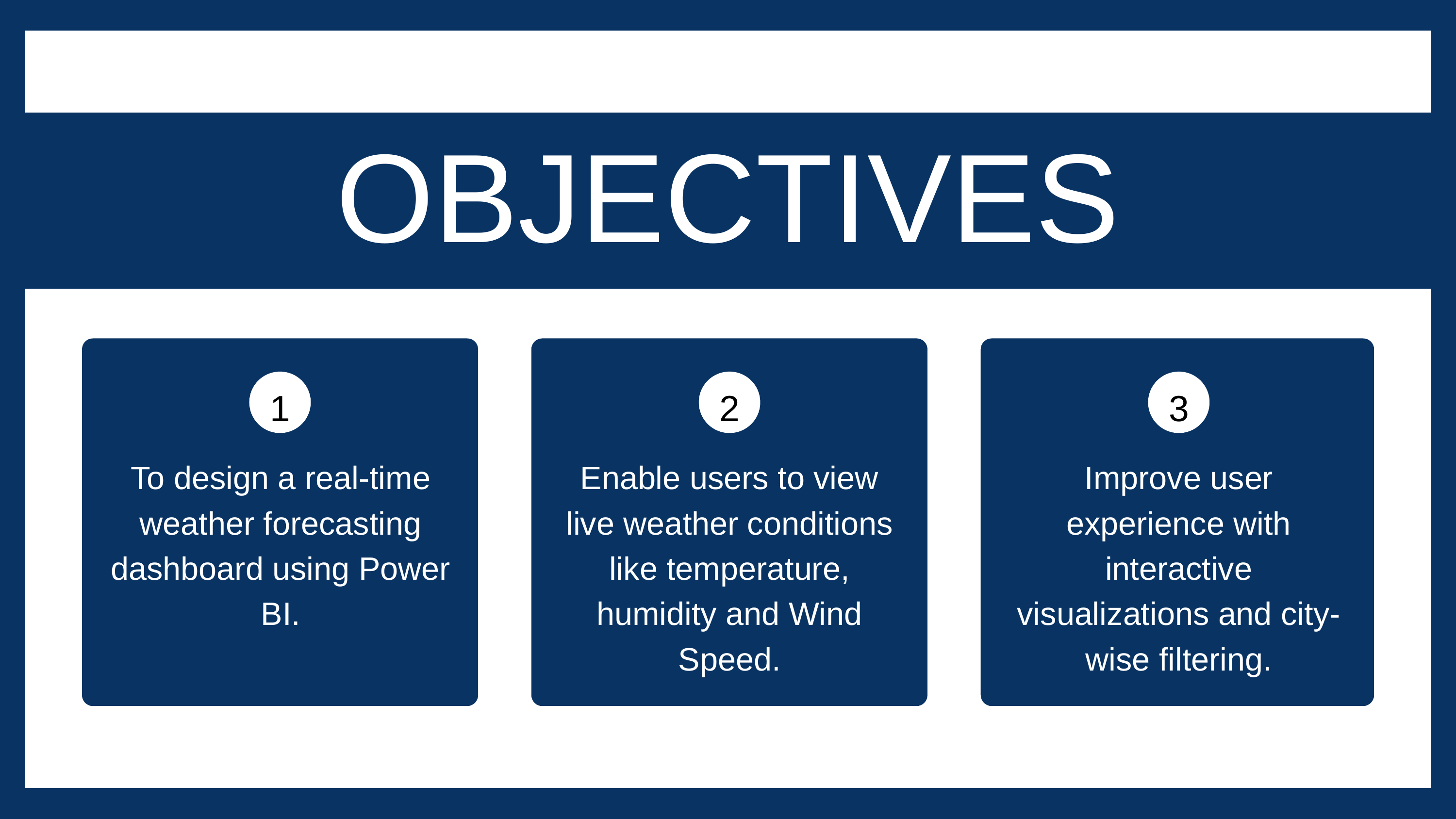

OBJECTIVES

1
2
3

To design a real-time weather forecasting dashboard using Power BI.

Enable users to view live weather conditions like temperature, humidity and Wind Speed.

Improve user experience with interactive visualizations and city-wise filtering.